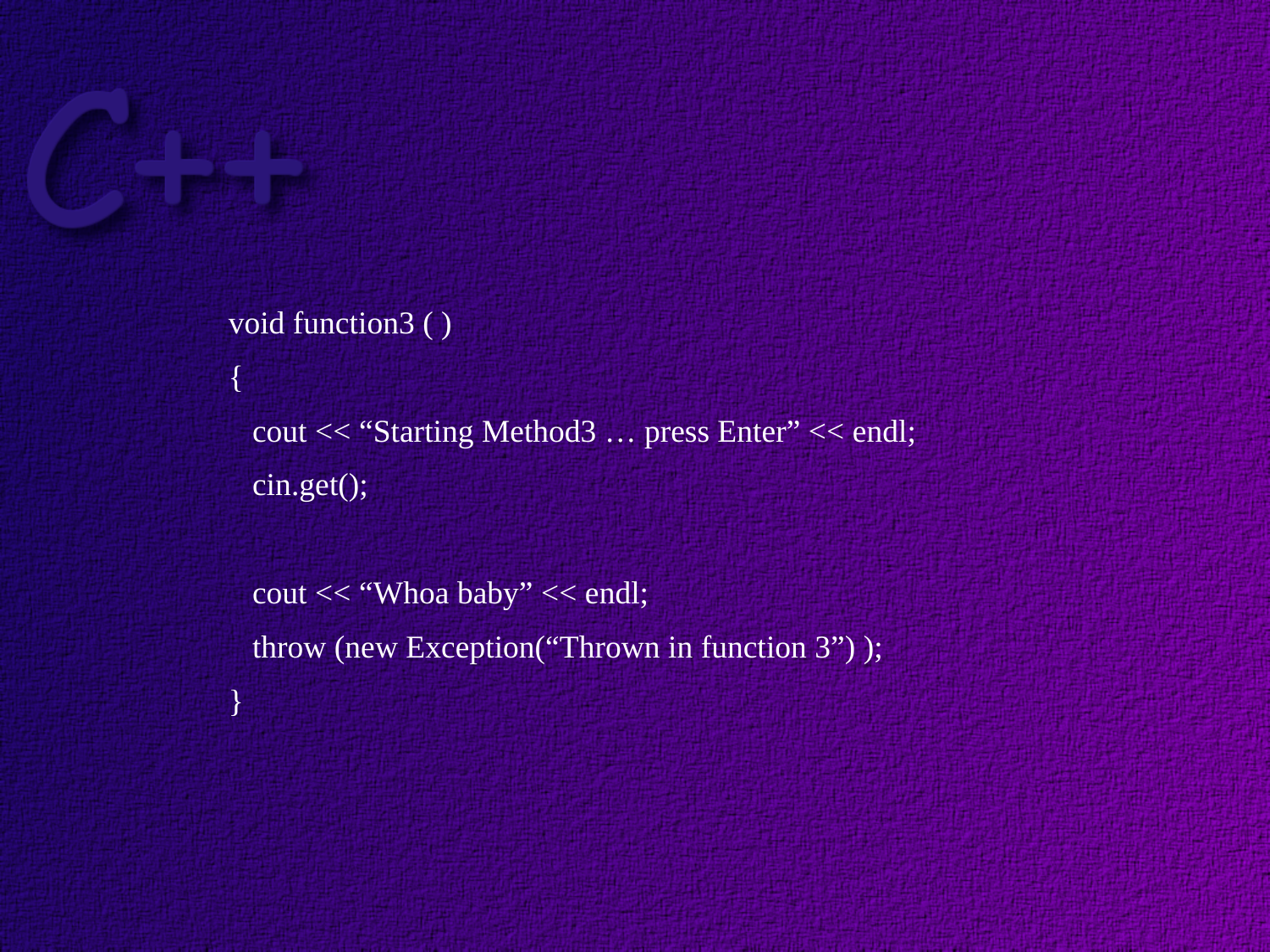

void function3 ( )
{
   cout << “Starting Method3 … press Enter” << endl;
   cin.get();

   cout << “Whoa baby” << endl;
   throw (new Exception(“Thrown in function 3”) );
}